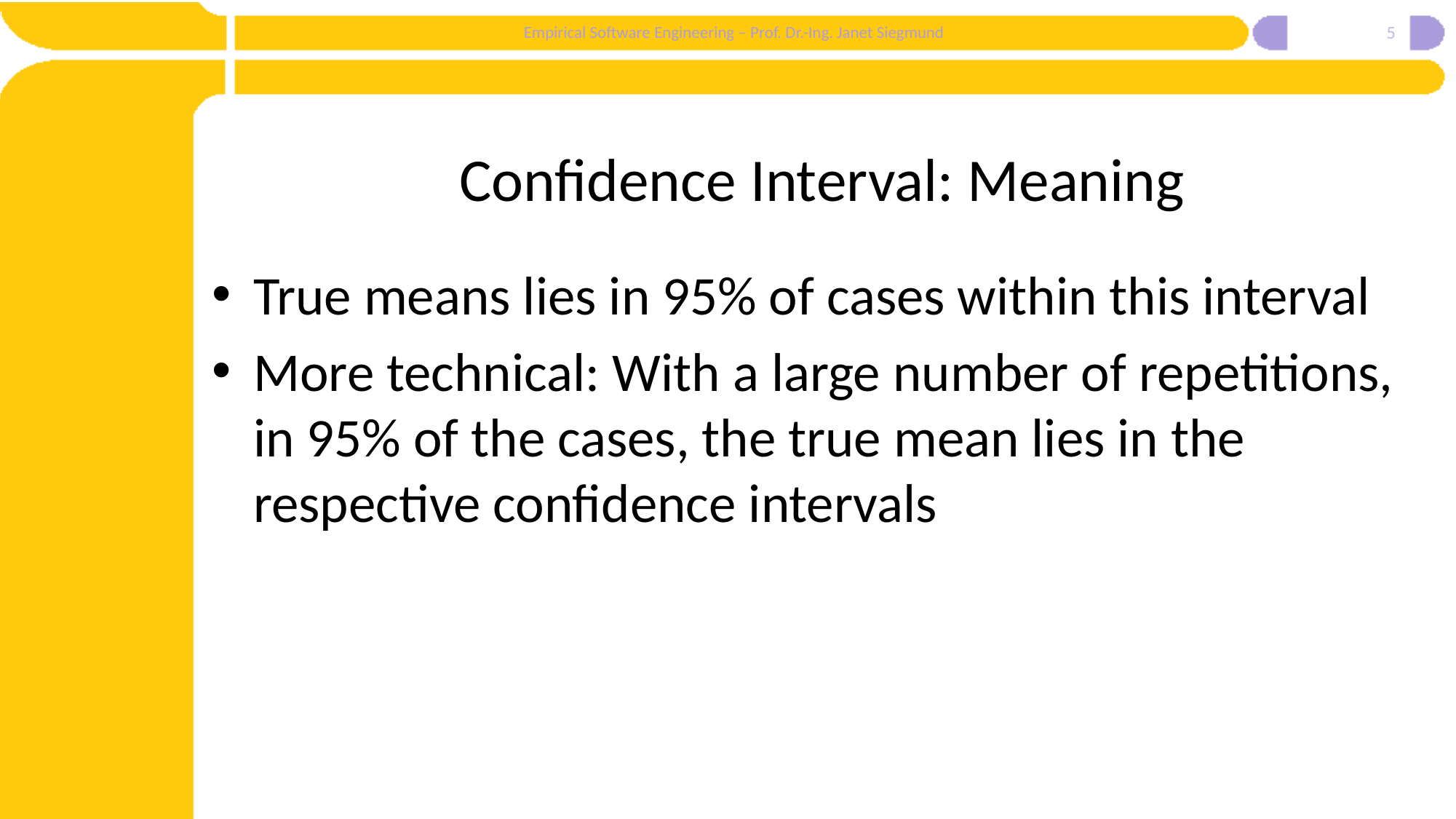

5
# Confidence Interval: Meaning
True means lies in 95% of cases within this interval
More technical: With a large number of repetitions, in 95% of the cases, the true mean lies in the respective confidence intervals